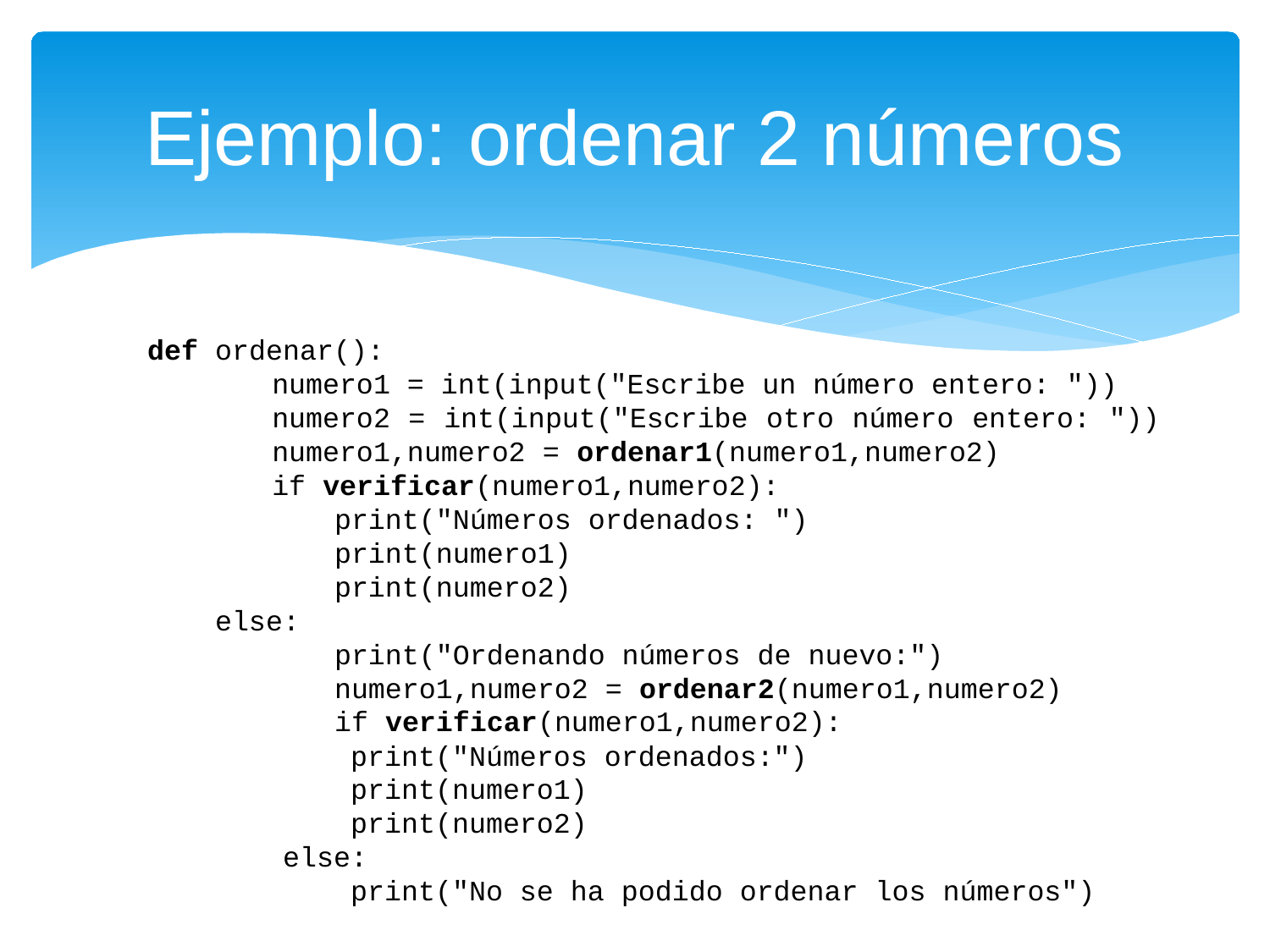

# Ejemplo: ordenar 2 números

def ordenar():
		numero1 = int(input("Escribe un número entero: "))
		numero2 = int(input("Escribe otro número entero: "))
		numero1,numero2 = ordenar1(numero1,numero2)
		if verificar(numero1,numero2):
			print("Números ordenados: ")
			print(numero1)
			print(numero2)
    else:
			print("Ordenando números de nuevo:")
			numero1,numero2 = ordenar2(numero1,numero2)
			if verificar(numero1,numero2):
            print("Números ordenados:")
            print(numero1)
            print(numero2)
        else:
            print("No se ha podido ordenar los números")